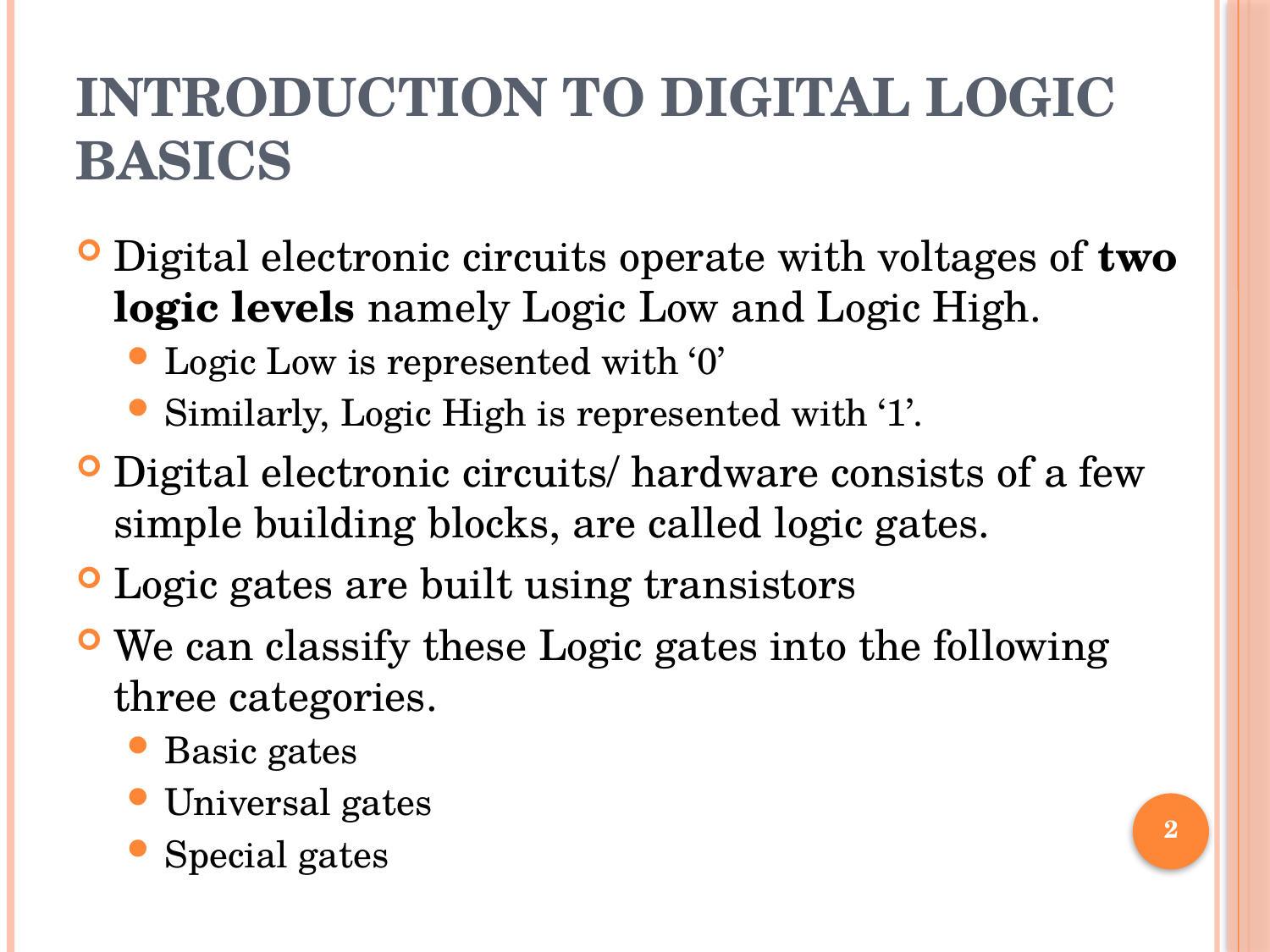

# Introduction to Digital Logic Basics
Digital electronic circuits operate with voltages of two logic levels namely Logic Low and Logic High.
Logic Low is represented with ‘0’
Similarly, Logic High is represented with ‘1’.
Digital electronic circuits/ hardware consists of a few simple building blocks, are called logic gates.
Logic gates are built using transistors
We can classify these Logic gates into the following three categories.
Basic gates
Universal gates
Special gates
2